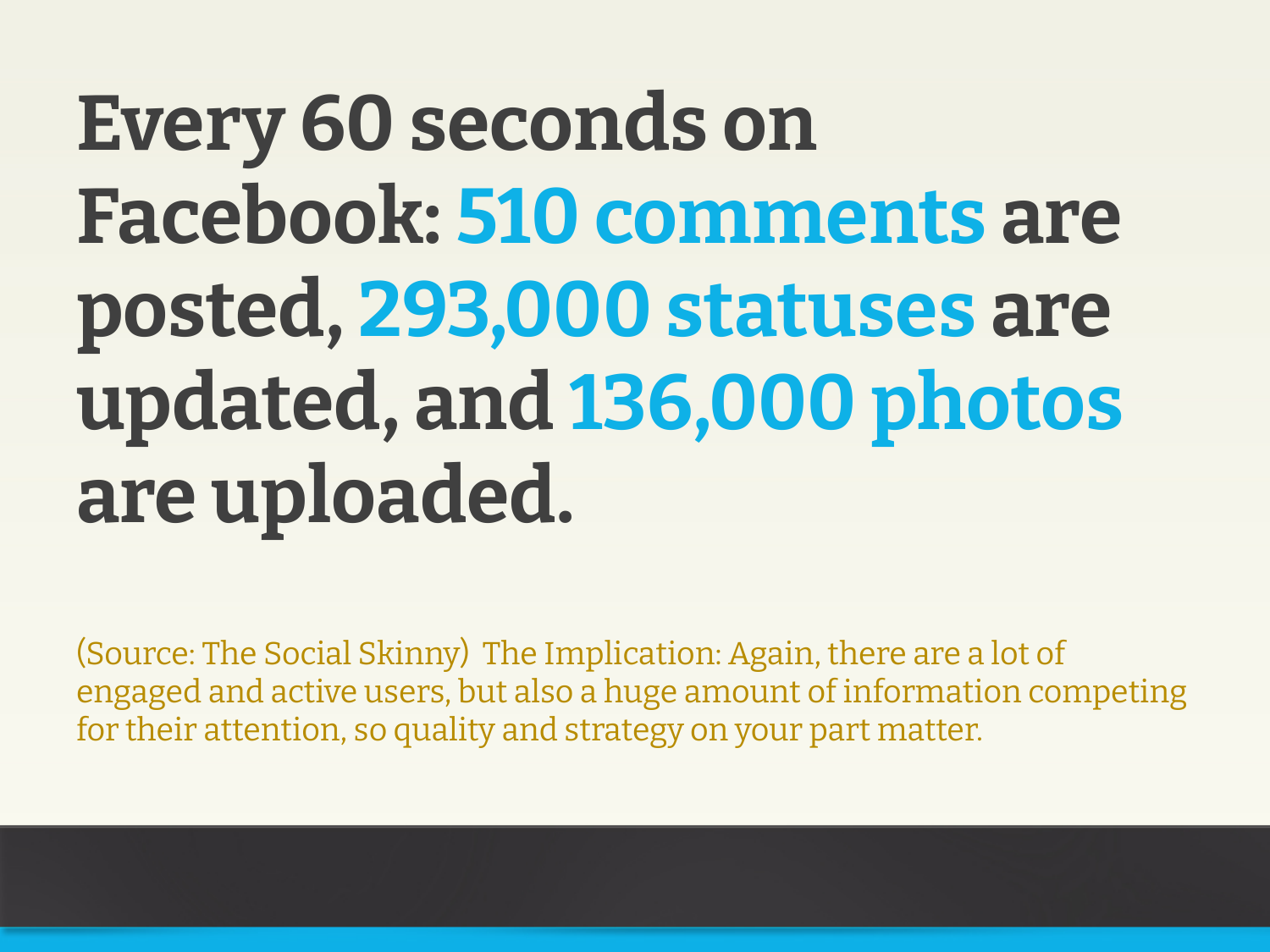

Every 60 seconds on Facebook: 510 comments are posted, 293,000 statuses are updated, and 136,000 photos are uploaded.

(Source: The Social Skinny)  The Implication: Again, there are a lot of engaged and active users, but also a huge amount of information competing for their attention, so quality and strategy on your part matter.